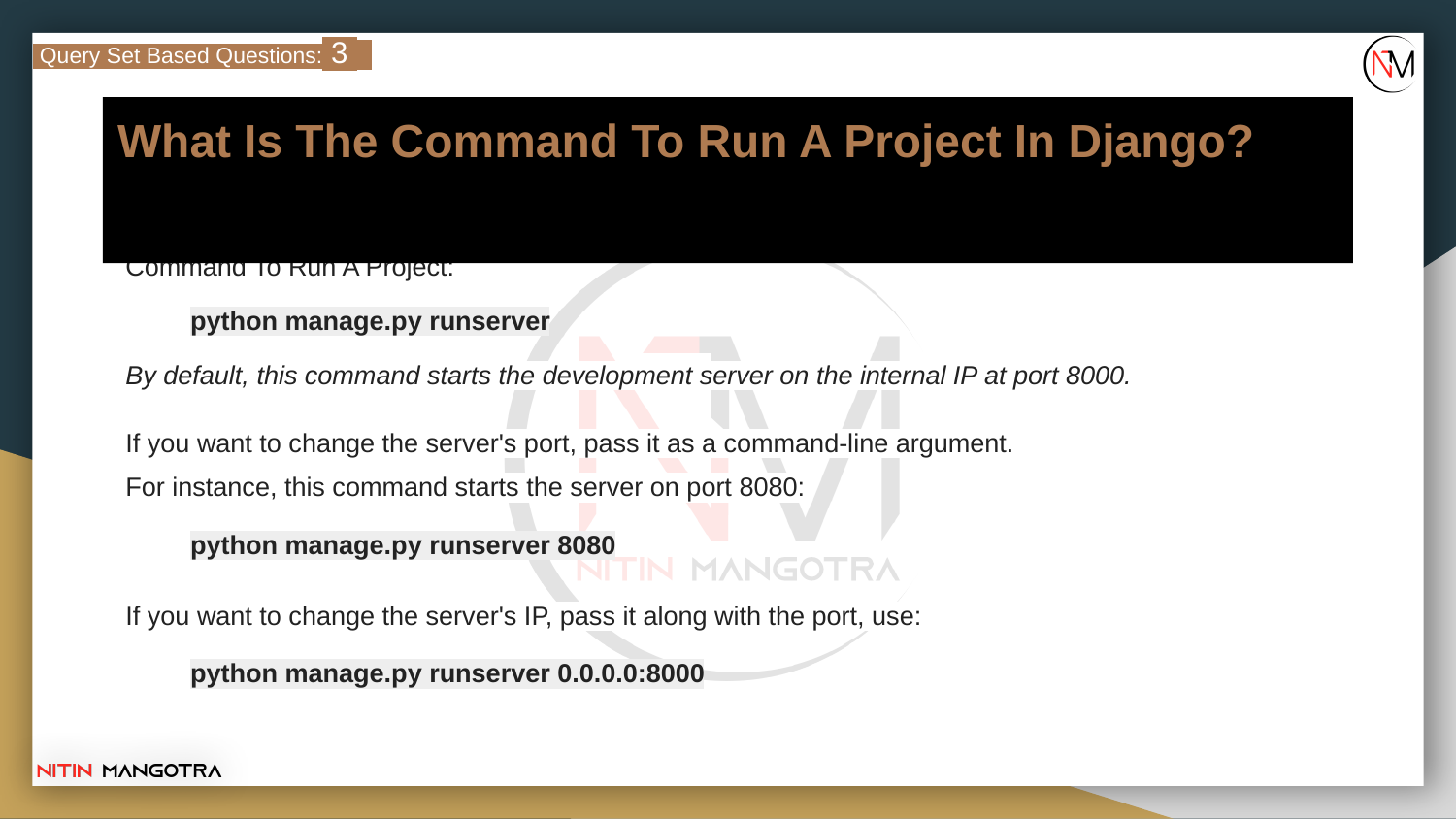

Query Set Based Questions: 3
# What Is The Command To Run A Project In Django?
Command To Run A Project:

python manage.py runserver

By default, this command starts the development server on the internal IP at port 8000.

If you want to change the server's port, pass it as a command-line argument.
For instance, this command starts the server on port 8080:

python manage.py runserver 8080

If you want to change the server's IP, pass it along with the port, use:

python manage.py runserver 0.0.0.0:8000